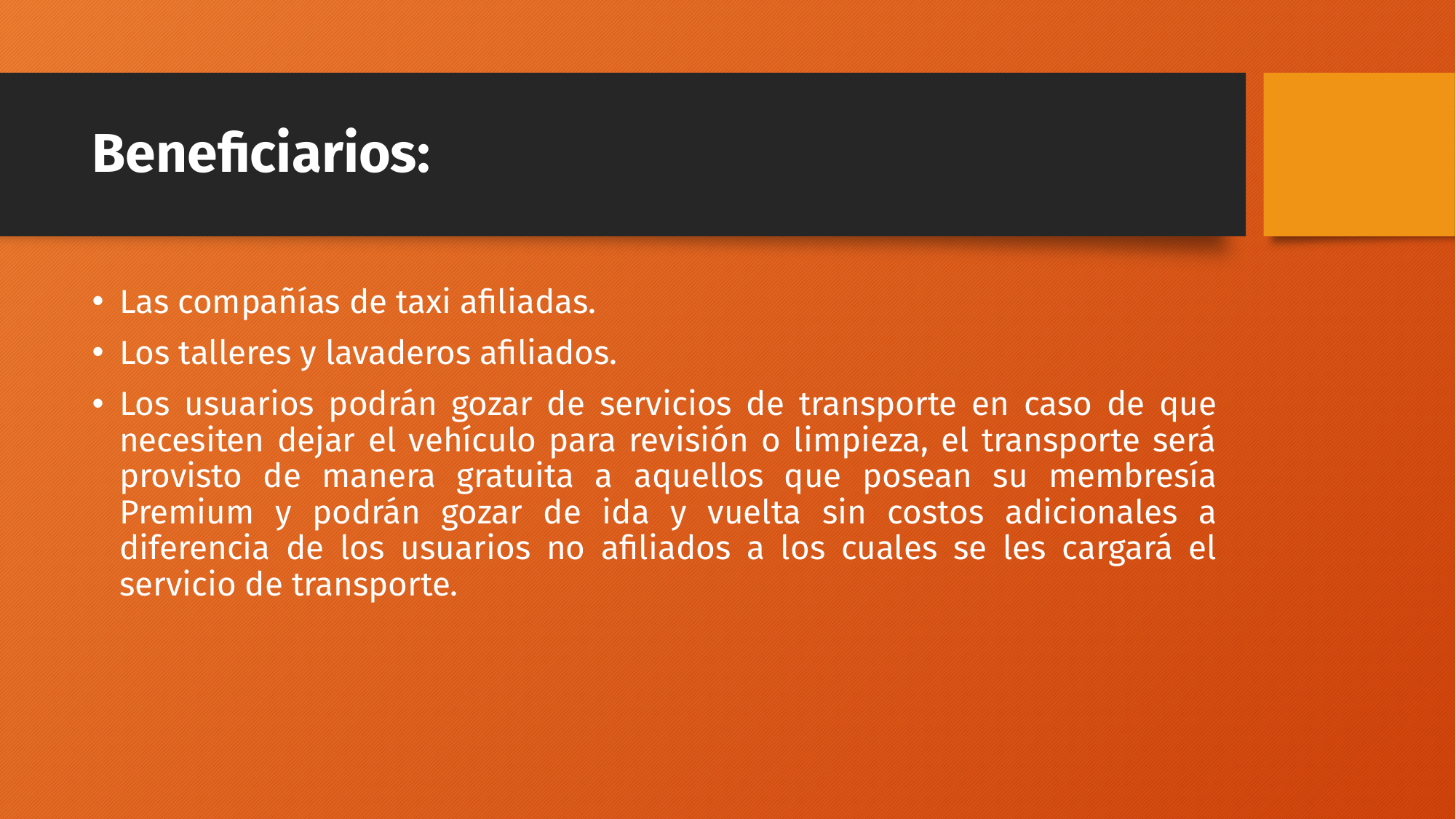

# Beneficiarios:
Las compañías de taxi afiliadas.
Los talleres y lavaderos afiliados.
Los usuarios podrán gozar de servicios de transporte en caso de que necesiten dejar el vehículo para revisión o limpieza, el transporte será provisto de manera gratuita a aquellos que posean su membresía Premium y podrán gozar de ida y vuelta sin costos adicionales a diferencia de los usuarios no afiliados a los cuales se les cargará el servicio de transporte.